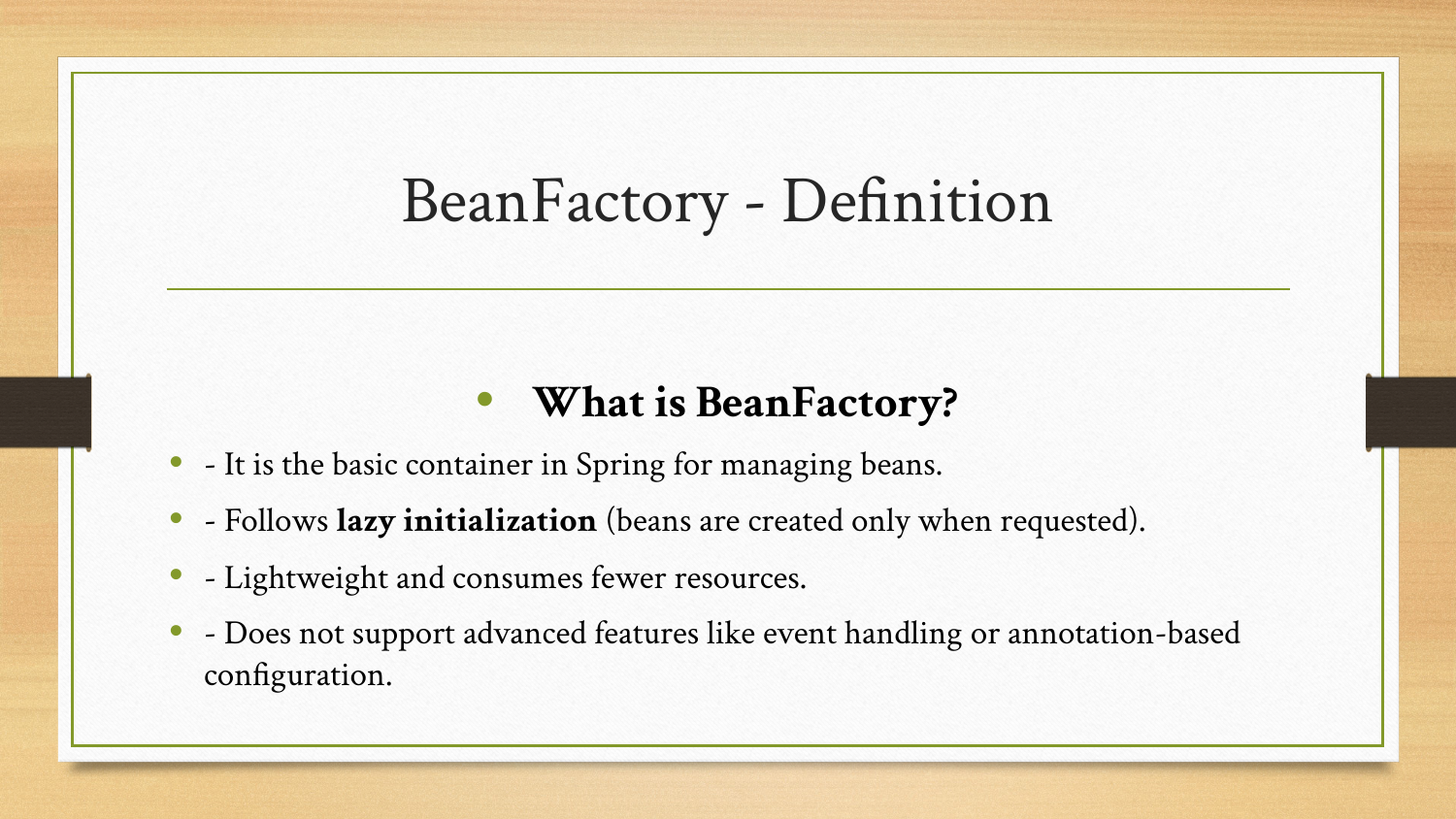

# BeanFactory - Definition

What is BeanFactory?
- It is the basic container in Spring for managing beans.
- Follows lazy initialization (beans are created only when requested).
- Lightweight and consumes fewer resources.
- Does not support advanced features like event handling or annotation-based configuration.